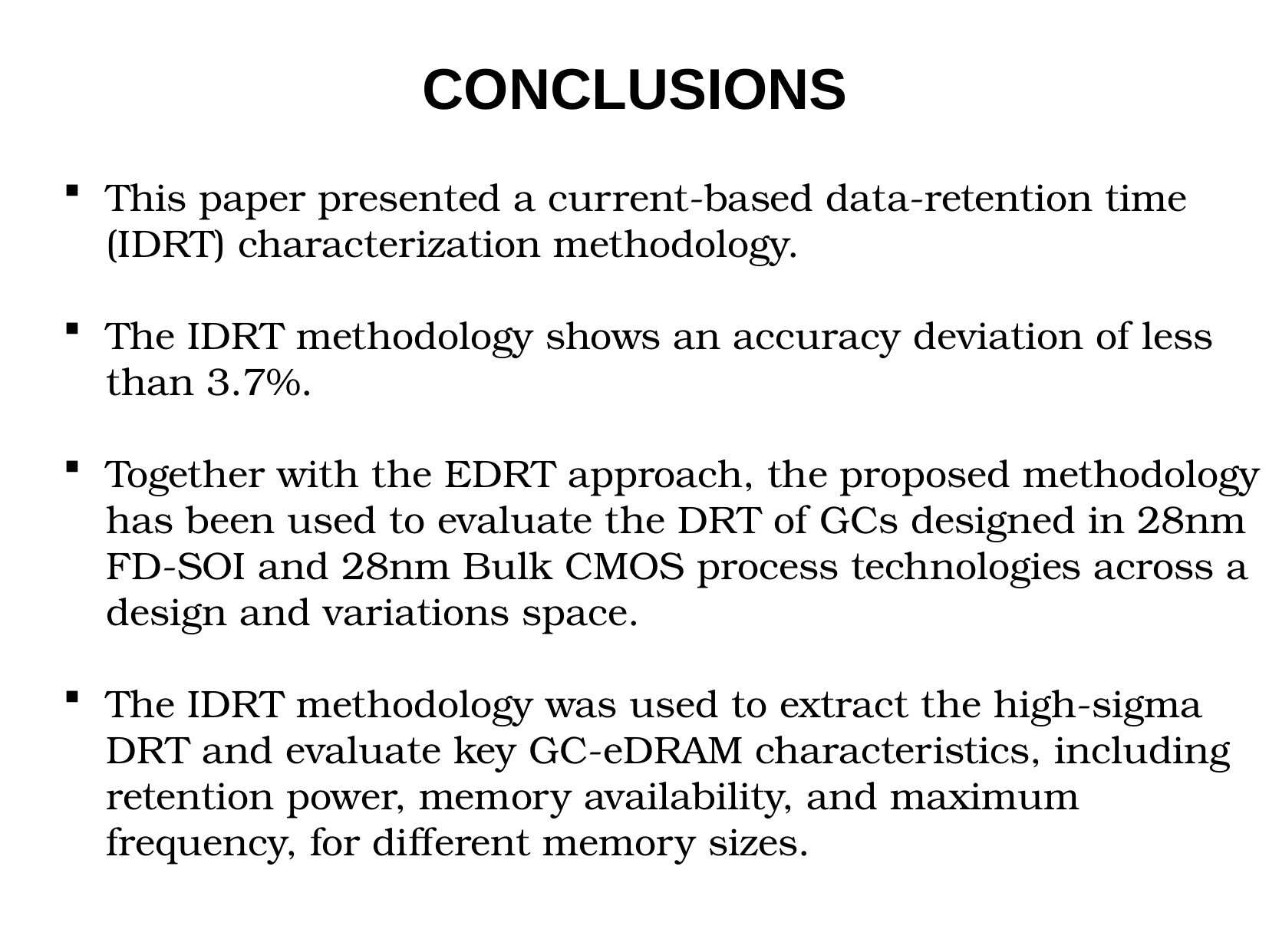

CONCLUSIONS
This paper presented a current-based data-retention time (IDRT) characterization methodology.

The IDRT methodology shows an accuracy deviation of less than 3.7%.

Together with the EDRT approach, the proposed methodology has been used to evaluate the DRT of GCs designed in 28nm FD-SOI and 28nm Bulk CMOS process technologies across a design and variations space.

The IDRT methodology was used to extract the high-sigma DRT and evaluate key GC-eDRAM characteristics, including retention power, memory availability, and maximum frequency, for different memory sizes.